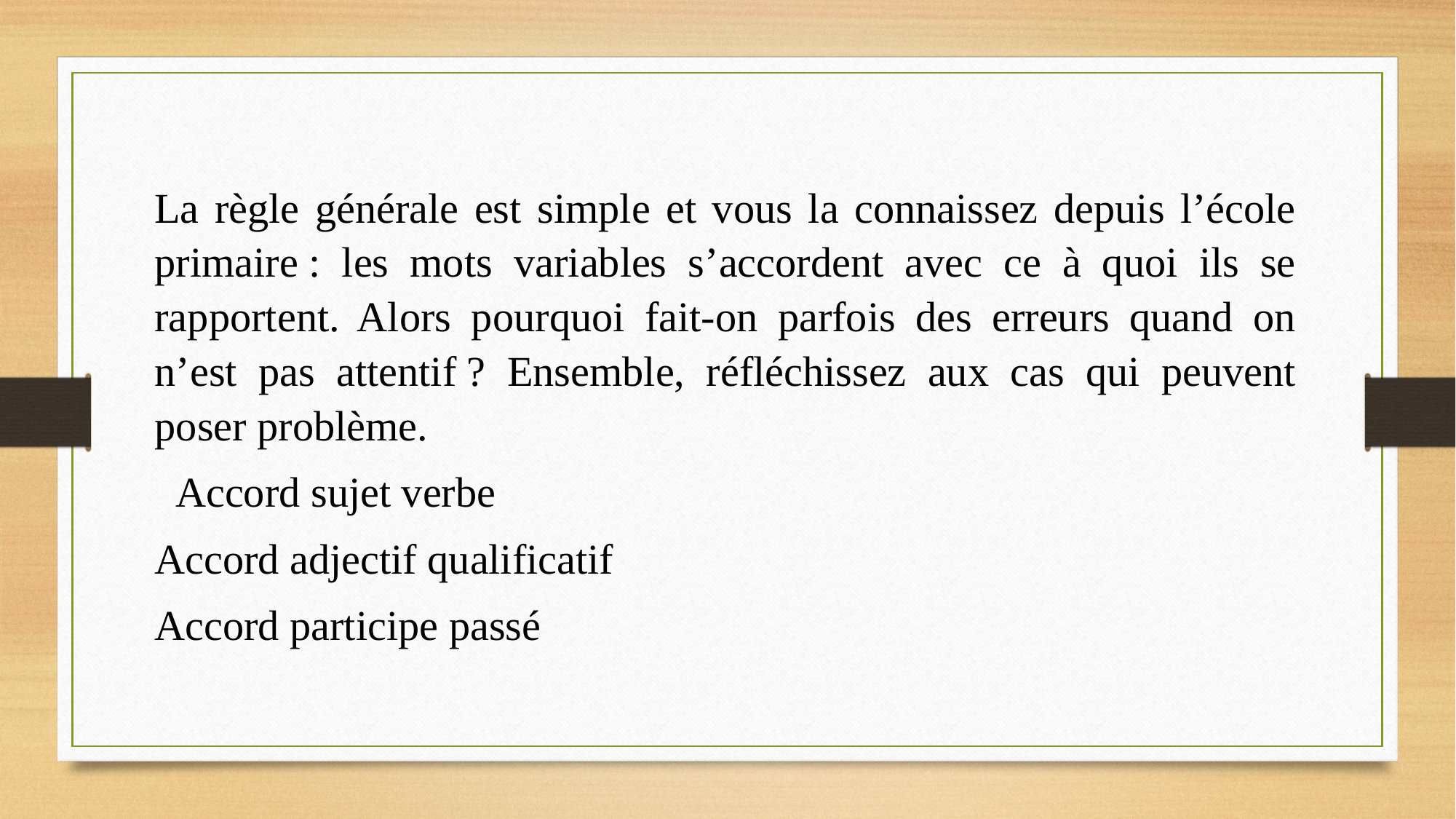

La règle générale est simple et vous la connaissez depuis l’école primaire : les mots variables s’accordent avec ce à quoi ils se rapportent. Alors pourquoi fait‑on parfois des erreurs quand on n’est pas attentif ? Ensemble, réfléchissez aux cas qui peuvent poser problème.
  Accord sujet verbe
Accord adjectif qualificatif
Accord participe passé